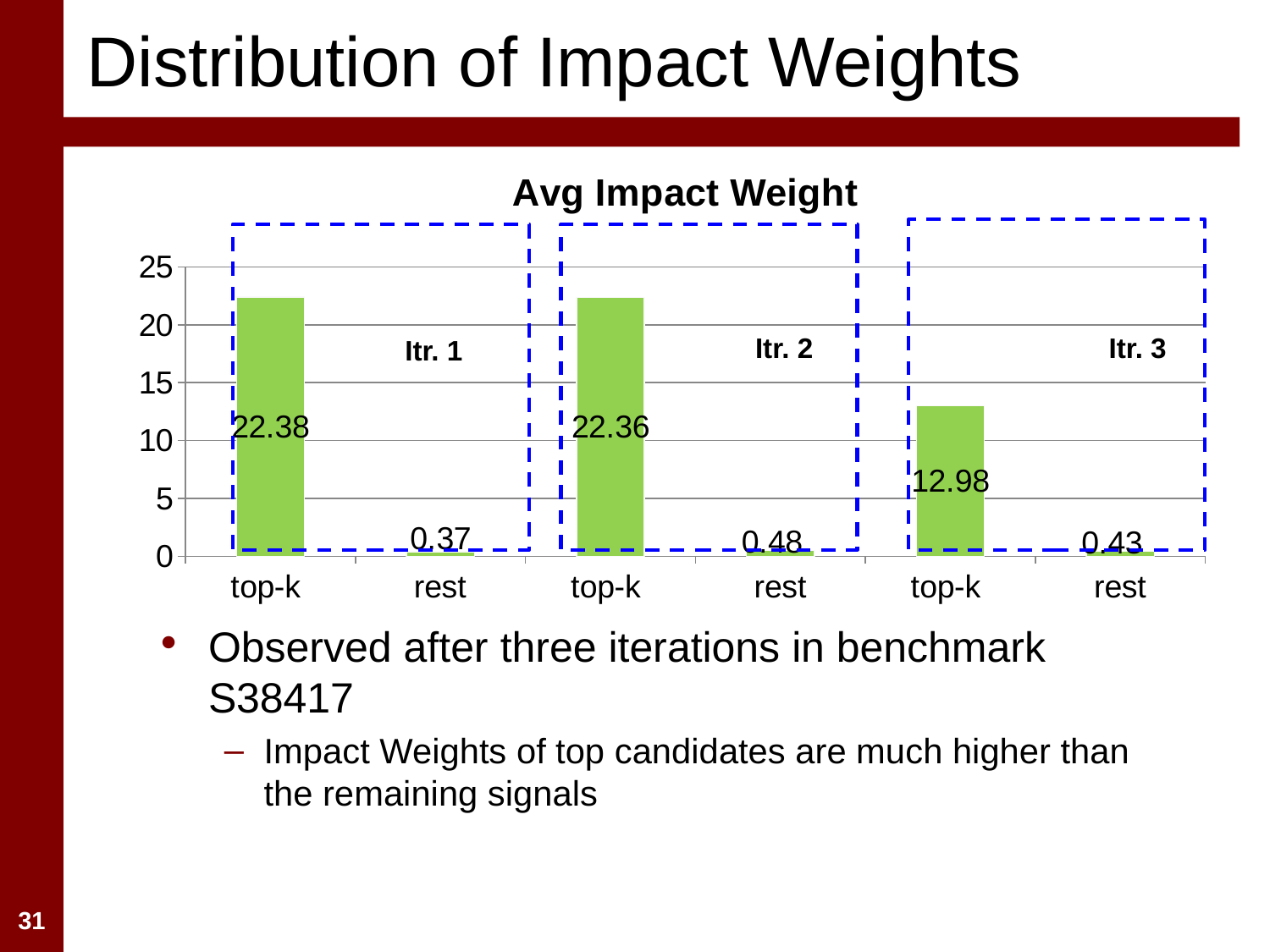

# Distribution of Impact Weights

### Chart:

| Category | Avg Impact Weight |
|---|---|
| top-k  | 22.38 |
| rest | 0.3700000000000003 |
| top-k  | 22.36 |
| rest | 0.48000000000000026 |
| top-k  | 12.98 |
| rest | 0.43000000000000027 |

Itr. 2
Itr. 3
Itr. 1
Observed after three iterations in benchmark S38417
Impact Weights of top candidates are much higher than the remaining signals